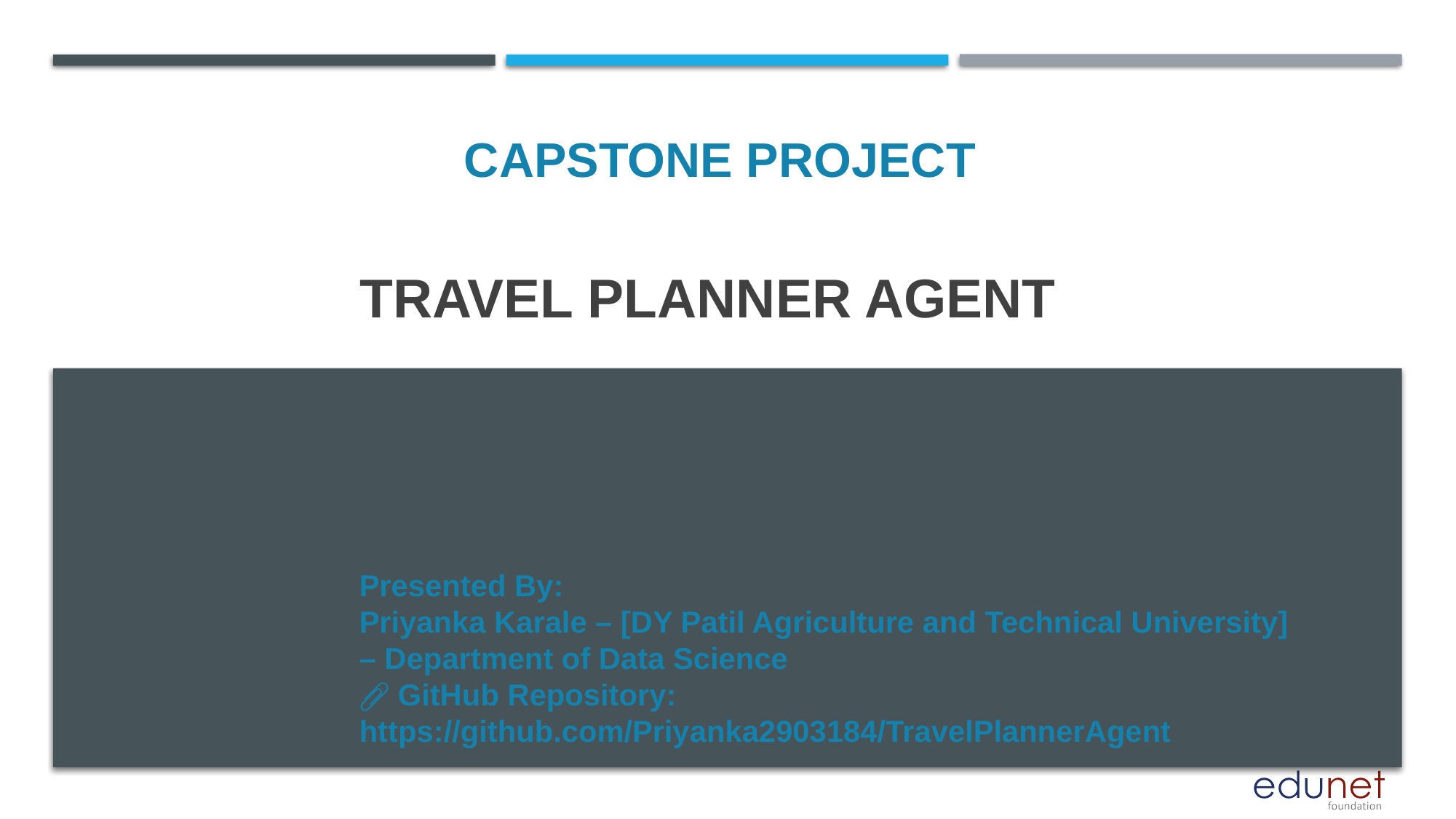

CAPSTONE PROJECT
# TRAVEL PLANNER AGENT
Presented By:
Priyanka Karale – [DY Patil Agriculture and Technical University] – Department of Data Science
📎 GitHub Repository: https://github.com/Priyanka2903184/TravelPlannerAgent